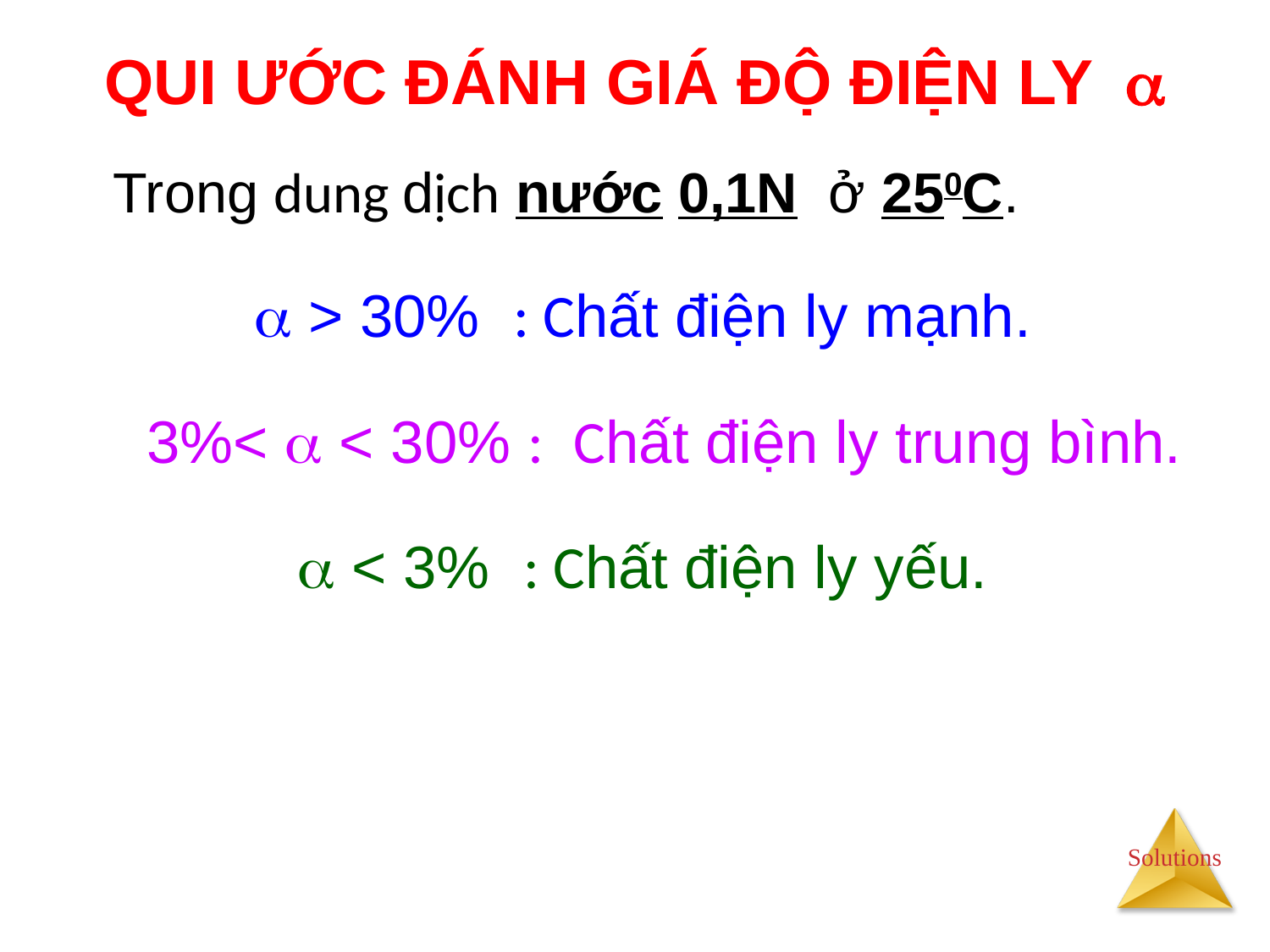

# QUI ƯỚC ĐÁNH GIÁ ĐỘ ĐIỆN LY  α
Trong dung dịch nước 0,1N  ở 250C.
         α > 30%  : Chất điện ly mạnh.
  3%< α < 30% :  Chất điện ly trung bình.
           α < 3%  : Chất điện ly yếu.